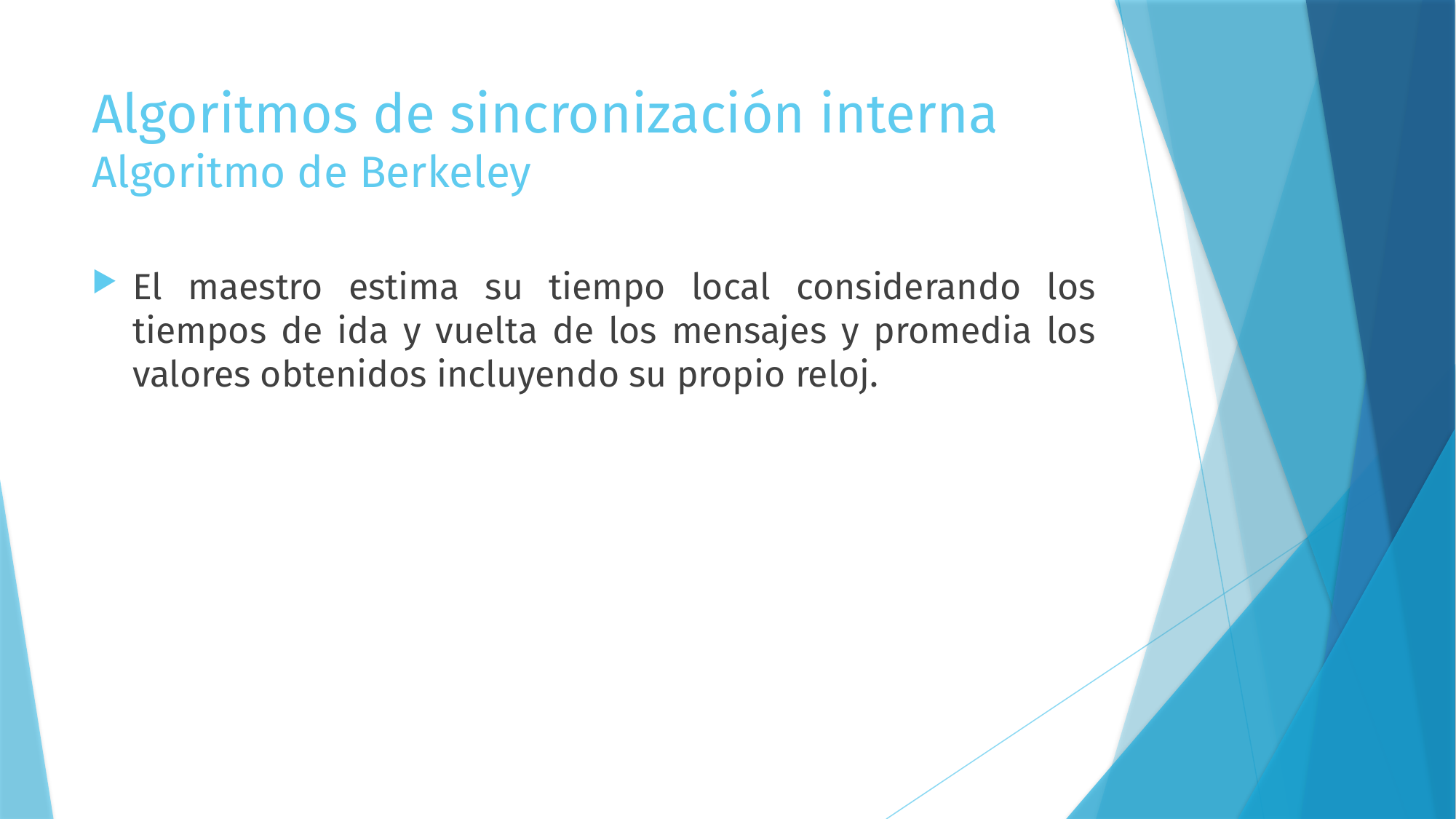

# Algoritmos de sincronización interna Algoritmo de Berkeley
El maestro estima su tiempo local considerando los tiempos de ida y vuelta de los mensajes y promedia los valores obtenidos incluyendo su propio reloj.